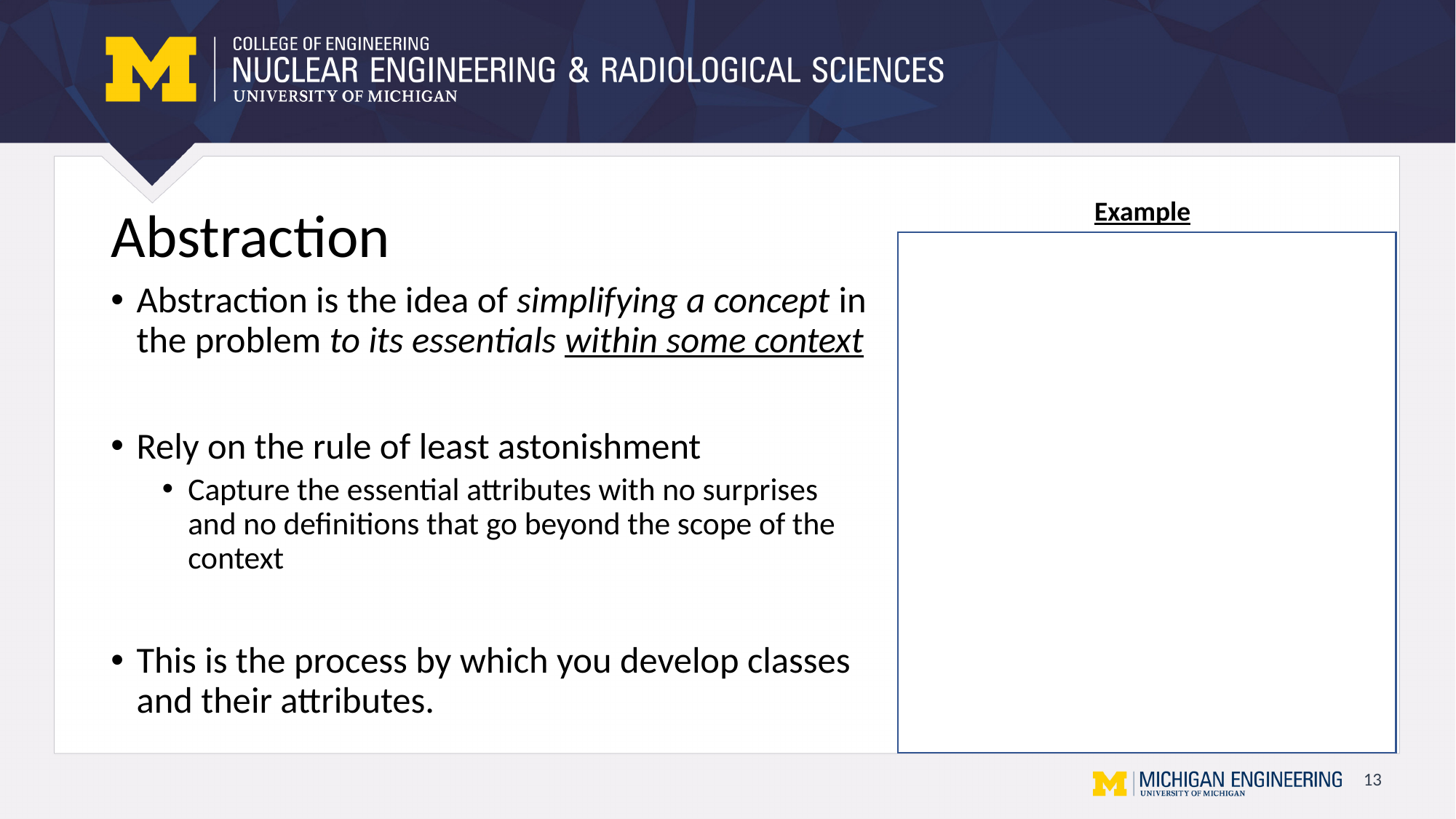

Example
# Abstraction

Abstraction is the idea of simplifying a concept in the problem to its essentials within some context

Rely on the rule of least astonishment
Capture the essential attributes with no surprises and no definitions that go beyond the scope of the context

This is the process by which you develop classes and their attributes.